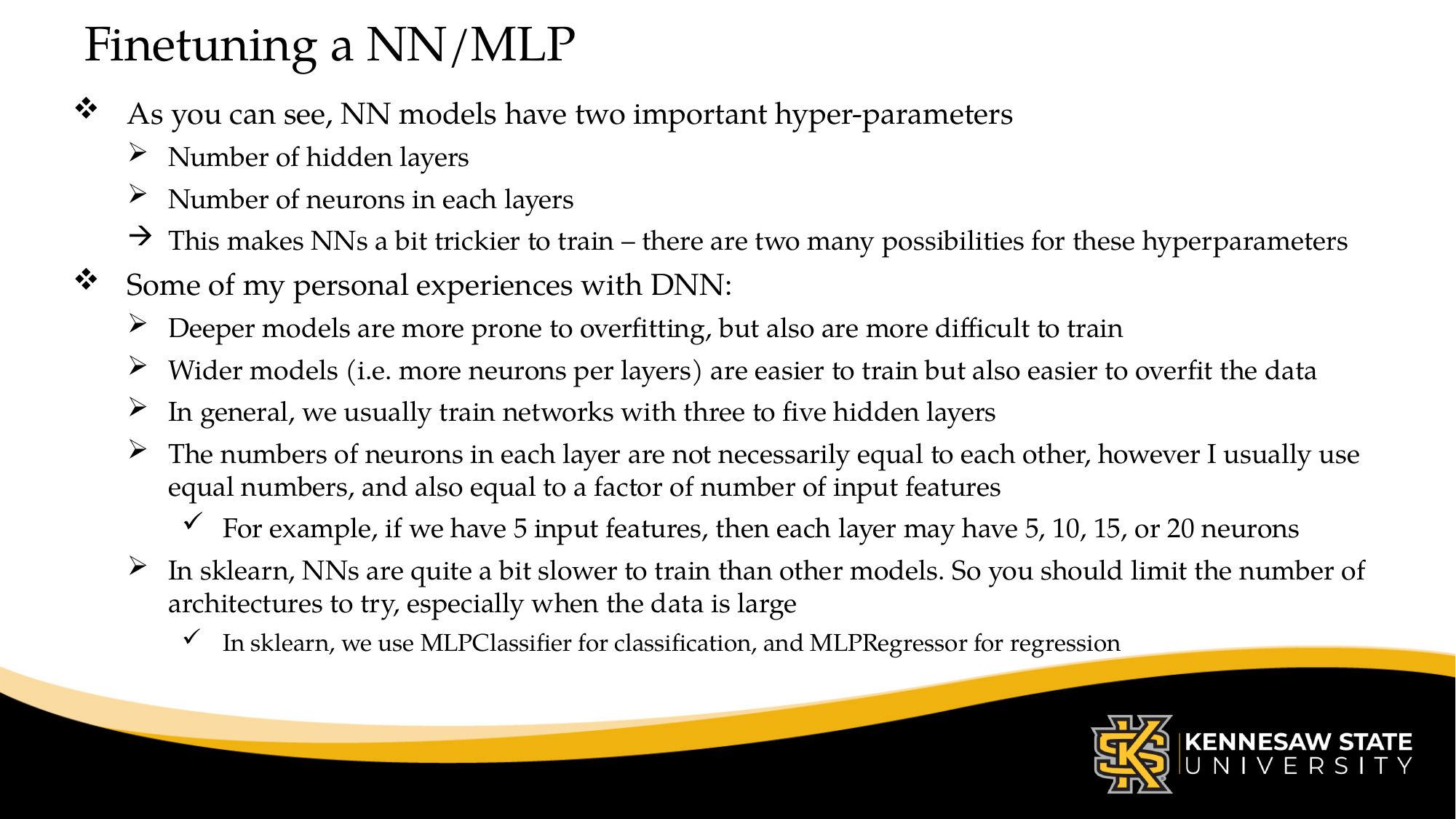

# Finetuning a NN/MLP
As you can see, NN models have two important hyper-parameters
Number of hidden layers
Number of neurons in each layers
This makes NNs a bit trickier to train – there are two many possibilities for these hyperparameters
Some of my personal experiences with DNN:
Deeper models are more prone to overfitting, but also are more difficult to train
Wider models (i.e. more neurons per layers) are easier to train but also easier to overfit the data
In general, we usually train networks with three to five hidden layers
The numbers of neurons in each layer are not necessarily equal to each other, however I usually use equal numbers, and also equal to a factor of number of input features
For example, if we have 5 input features, then each layer may have 5, 10, 15, or 20 neurons
In sklearn, NNs are quite a bit slower to train than other models. So you should limit the number of architectures to try, especially when the data is large
In sklearn, we use MLPClassifier for classification, and MLPRegressor for regression